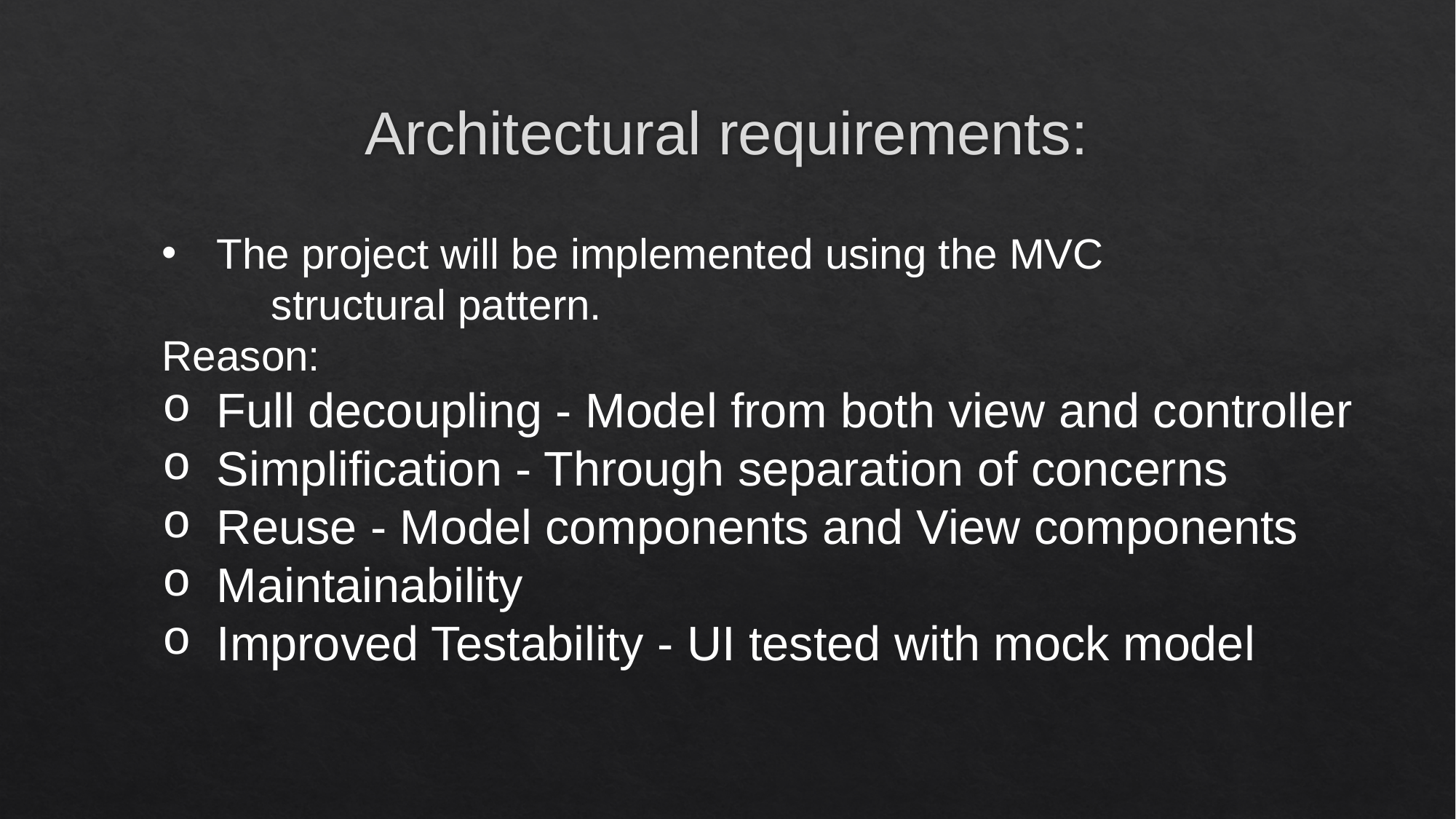

# Architectural requirements:
The project will be implemented using the MVC
	structural pattern.
Reason:
Full decoupling - Model from both view and controller
Simplification - Through separation of concerns
Reuse - Model components and View components
Maintainability
Improved Testability - UI tested with mock model